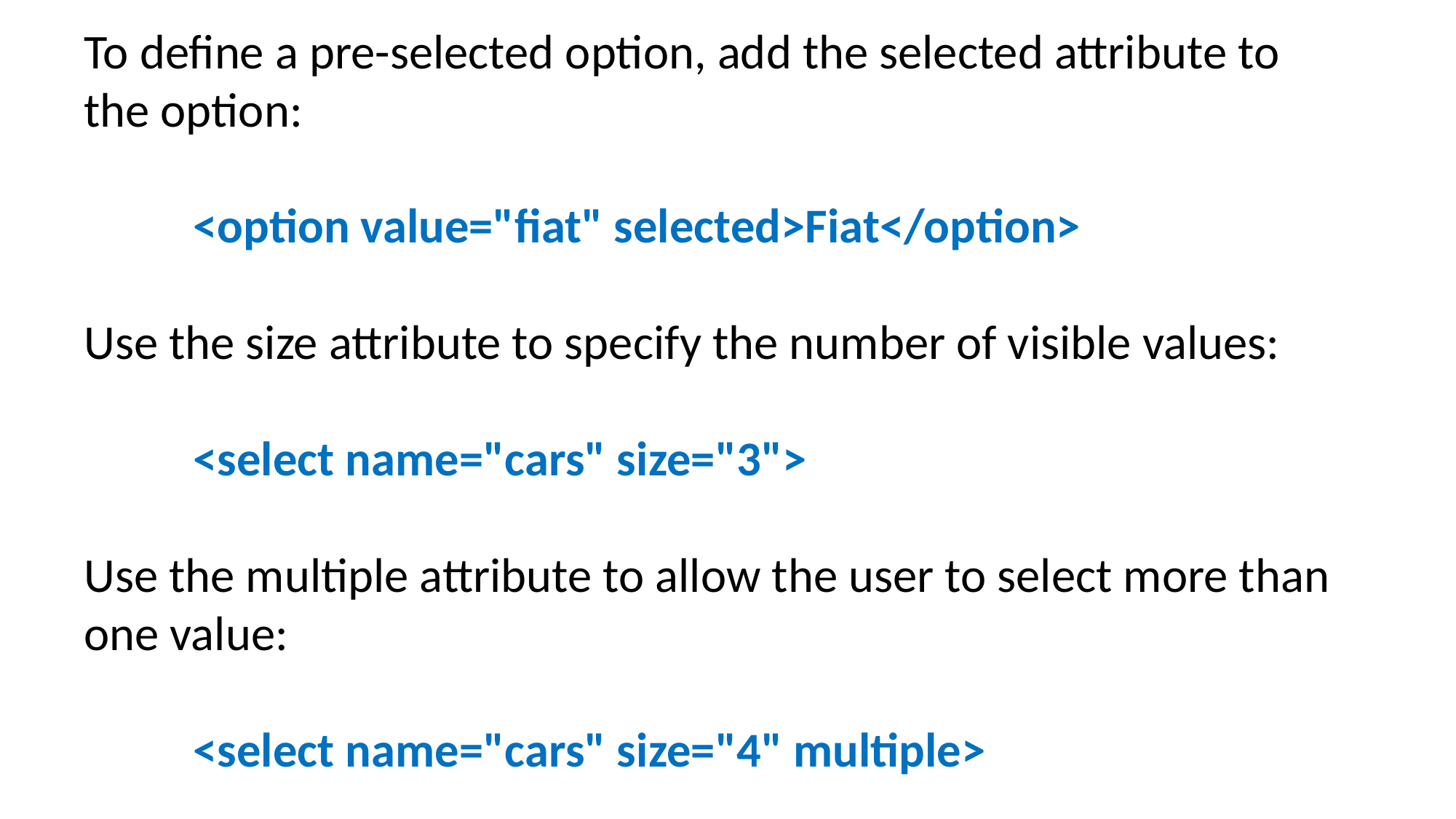

To define a pre-selected option, add the selected attribute to the option:

<option value="fiat" selected>Fiat</option>

Use the size attribute to specify the number of visible values:

<select name="cars" size="3">

Use the multiple attribute to allow the user to select more than one value:

<select name="cars" size="4" multiple>